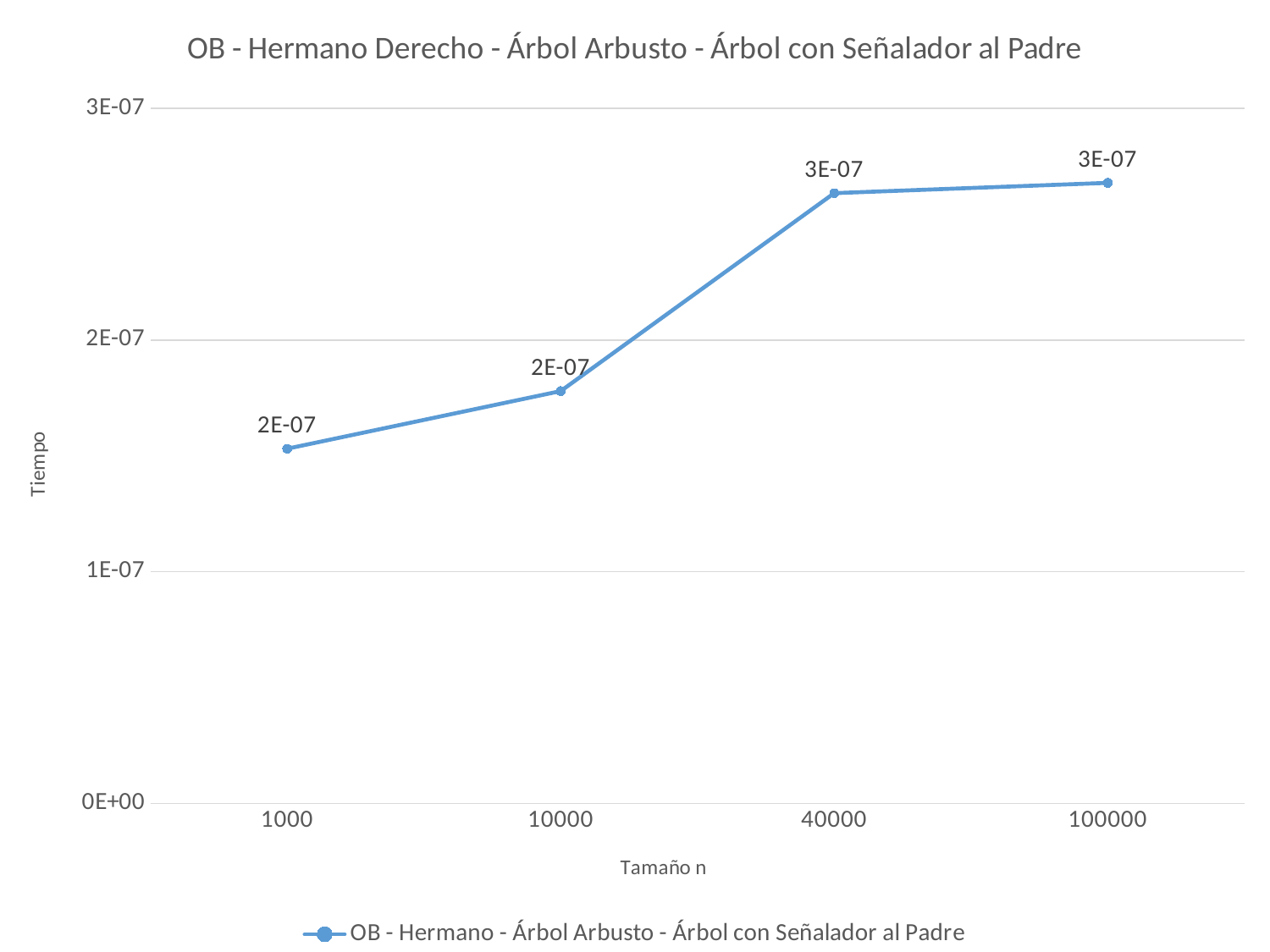

### Chart: OB - Hermano Derecho - Árbol Arbusto - Árbol con Señalador al Padre

| Category | OB - Hermano - Árbol Arbusto - Árbol con Señalador al Padre |
|---|---|
| 1000 | 1.53065e-07 |
| 10000 | 1.77932e-07 |
| 40000 | 2.63351e-07 |
| 100000 | 2.67785e-07 |